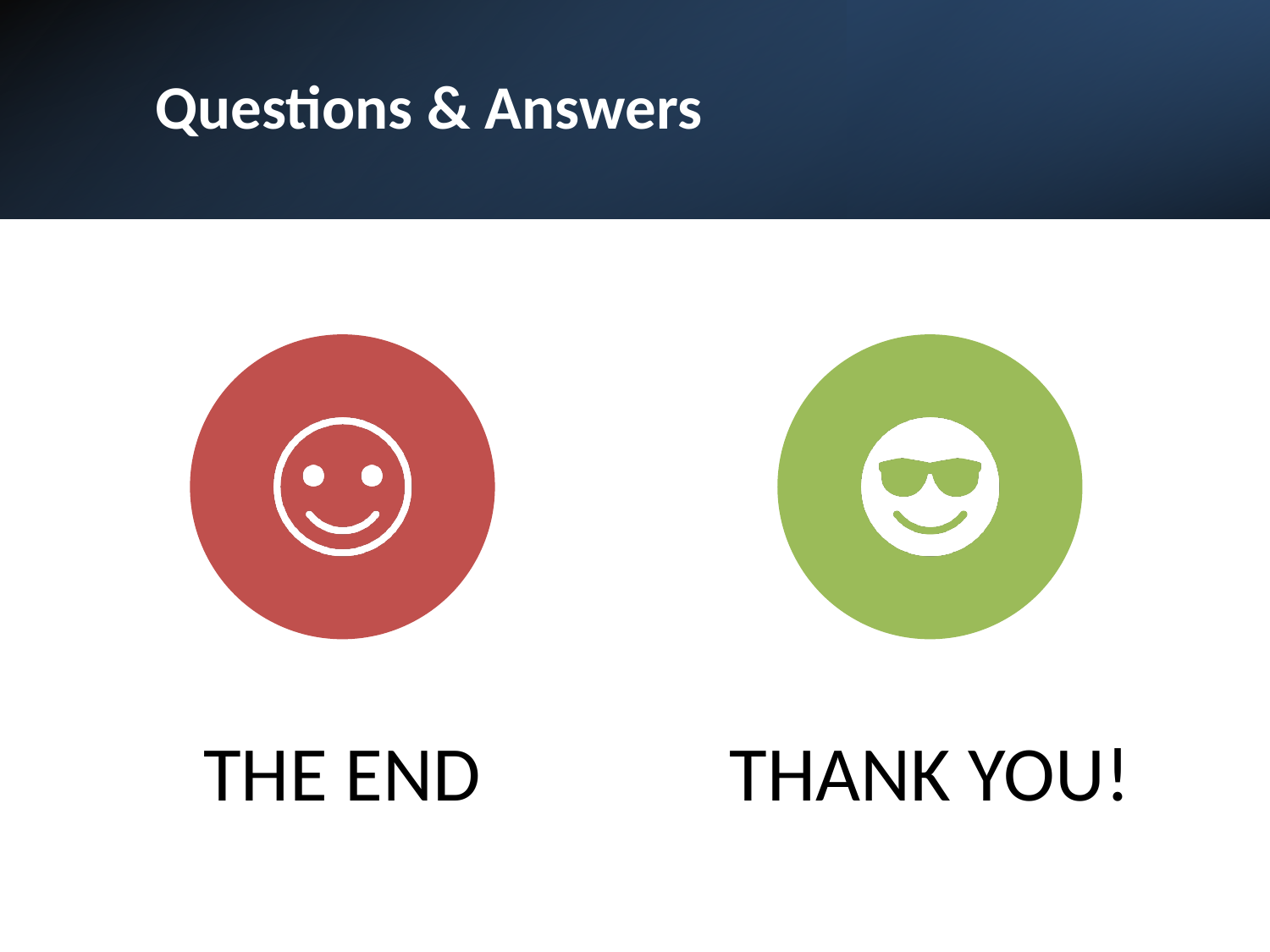

# Questions & Answers
The End
Thank You!